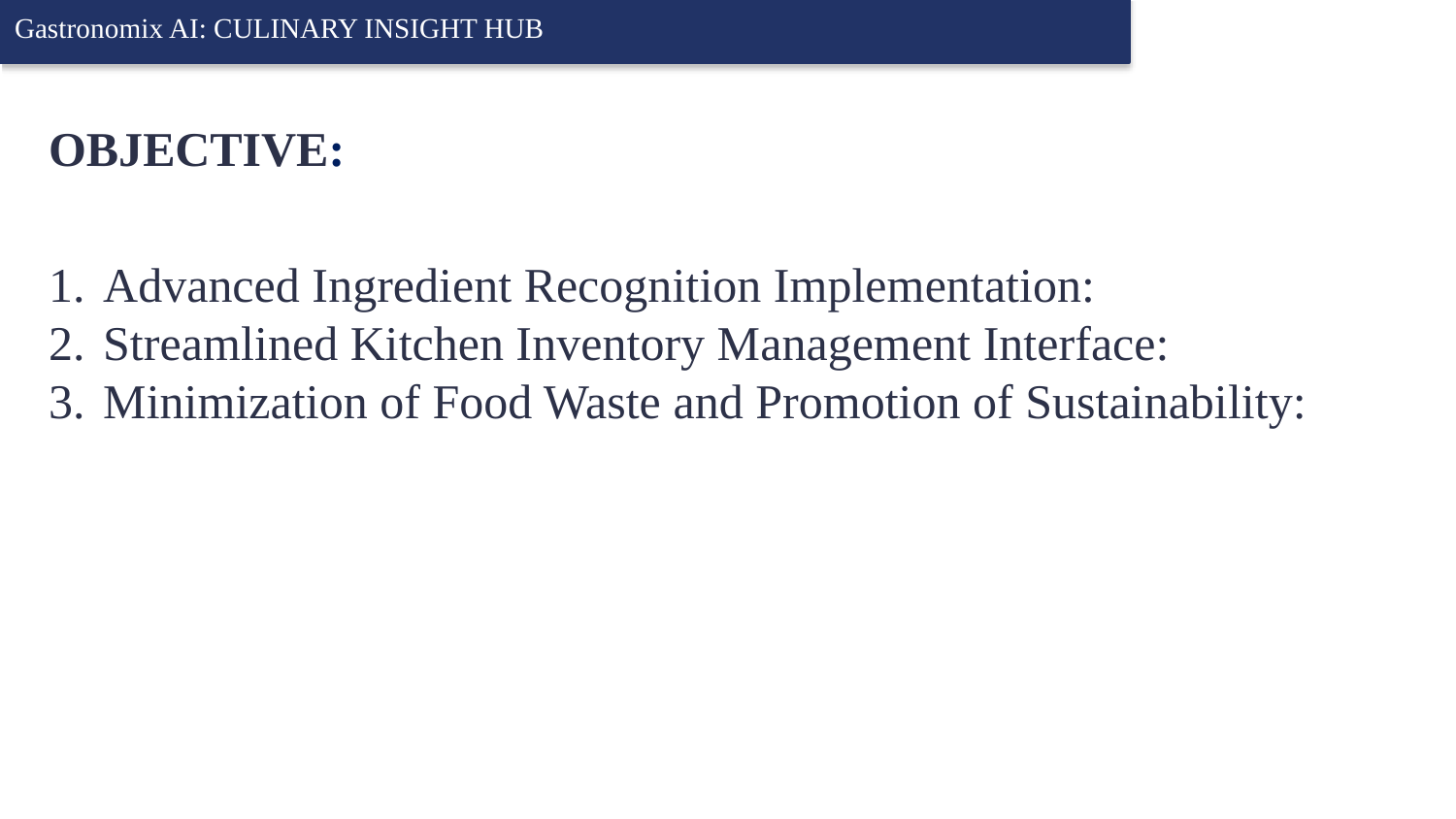

Gastronomix AI: CULINARY INSIGHT HUB
OBJECTIVE:

Advanced Ingredient Recognition Implementation:
Streamlined Kitchen Inventory Management Interface:
Minimization of Food Waste and Promotion of Sustainability: